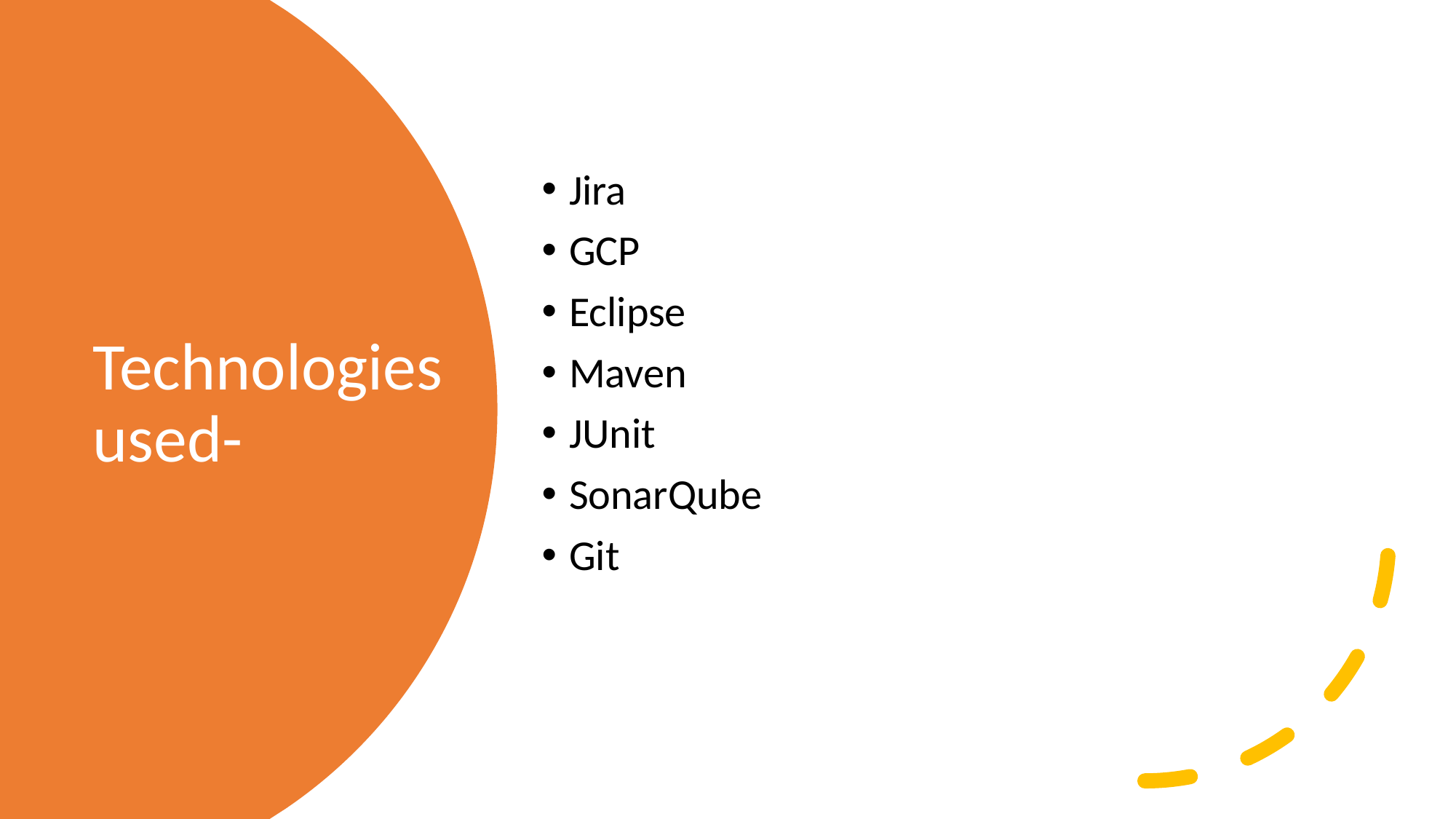

Jira
GCP
Eclipse
Maven
JUnit
SonarQube
Git

# Technologies used-